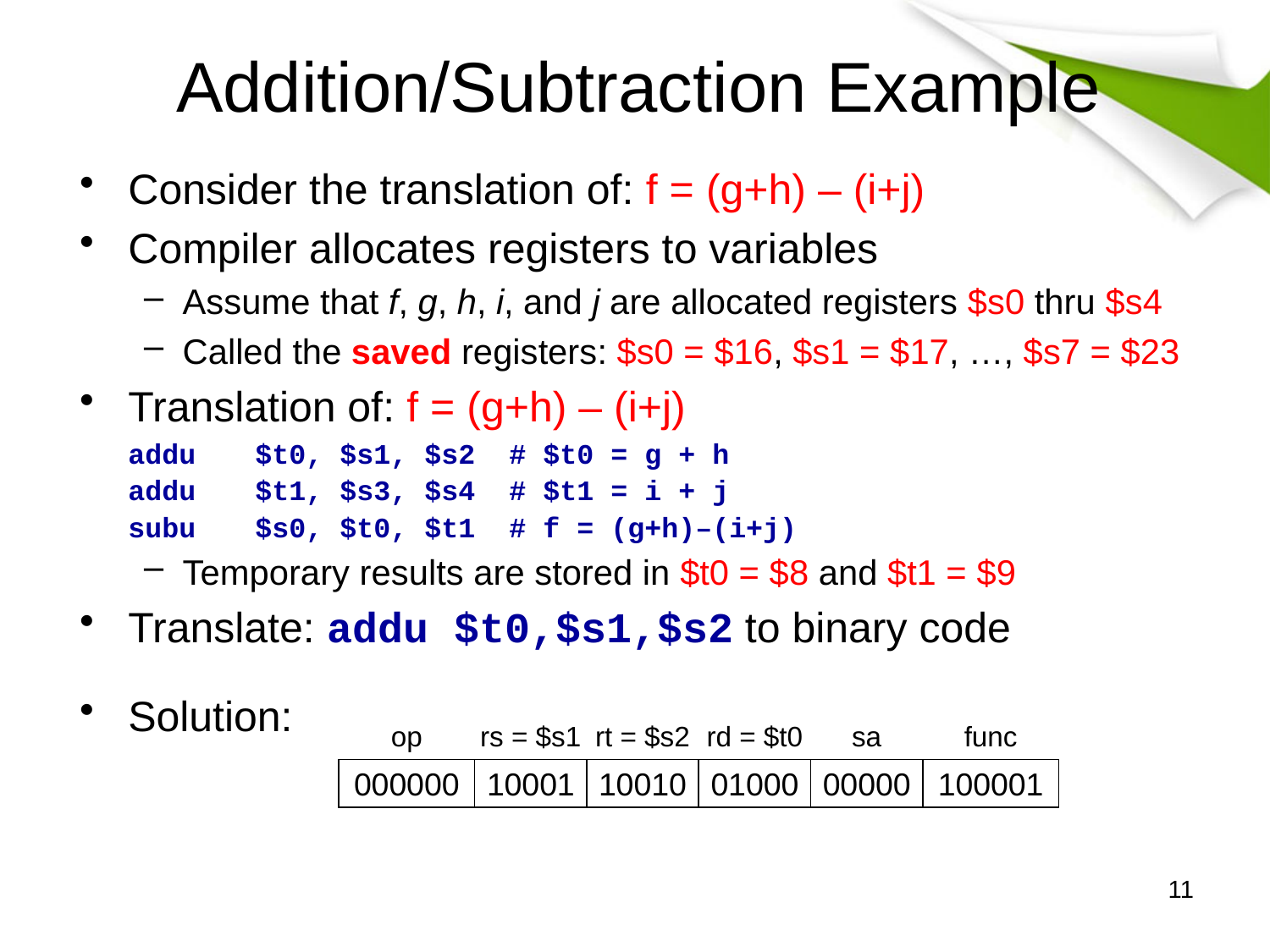

# Addition/Subtraction Example
Consider the translation of: f = (g+h) – (i+j)
Compiler allocates registers to variables
Assume that f, g, h, i, and j are allocated registers $s0 thru $s4
Called the saved registers: $s0 = $16, $s1 = $17, …, $s7 = $23
Translation of: f = (g+h) – (i+j)
	addu	$t0, $s1, $s2	# $t0 = g + h
	addu	$t1, $s3, $s4	# $t1 = i + j
	subu	$s0, $t0, $t1	# f = (g+h)–(i+j)
Temporary results are stored in $t0 = $8 and $t1 = $9
Translate: addu $t0,$s1,$s2 to binary code
Solution:
op
000000
rs = $s1
10001
rt = $s2
10010
rd = $t0
01000
sa
00000
func
100001
11